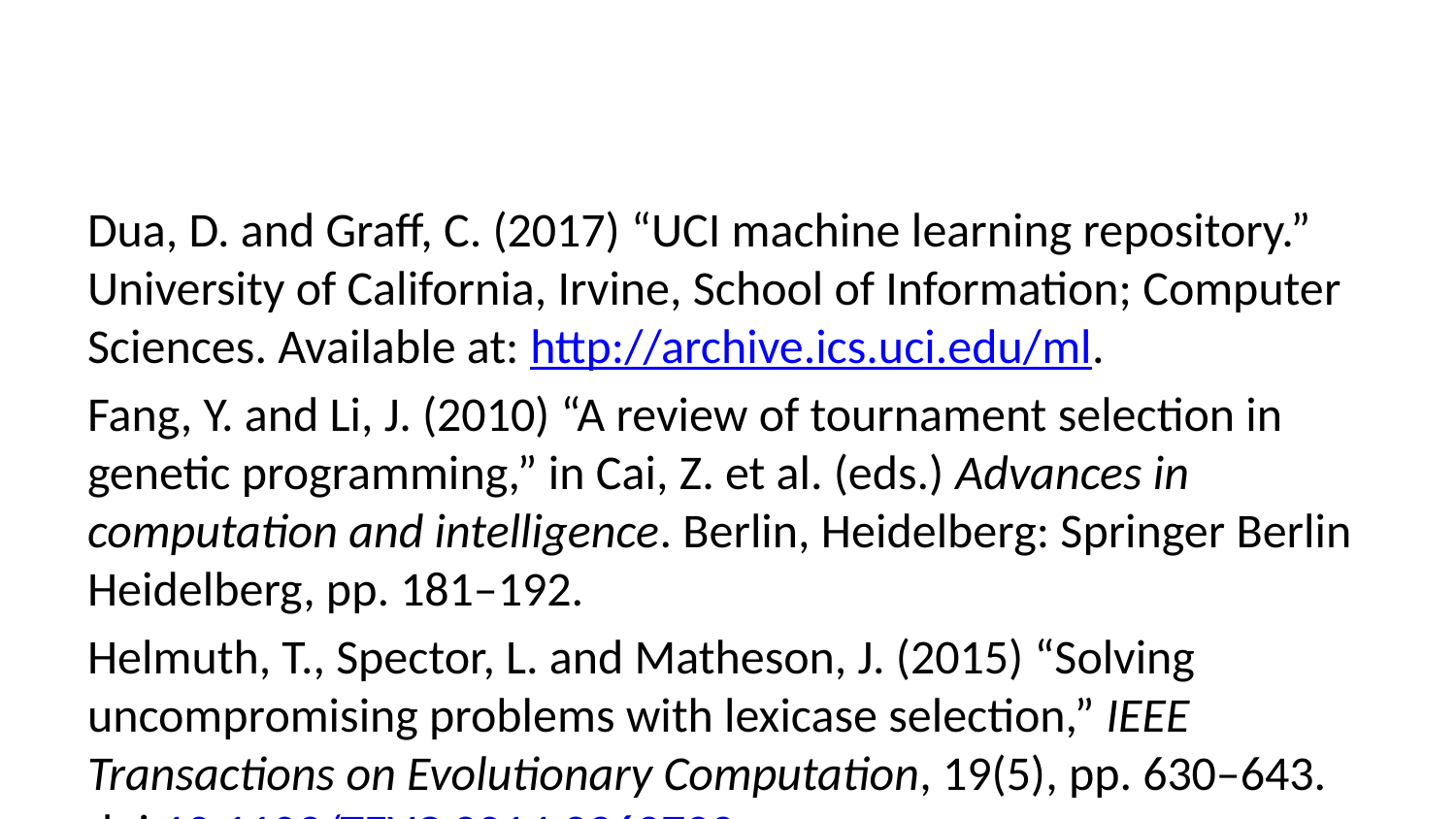

Dua, D. and Graff, C. (2017) “UCI machine learning repository.” University of California, Irvine, School of Information; Computer Sciences. Available at: http://archive.ics.uci.edu/ml.
Fang, Y. and Li, J. (2010) “A review of tournament selection in genetic programming,” in Cai, Z. et al. (eds.) Advances in computation and intelligence. Berlin, Heidelberg: Springer Berlin Heidelberg, pp. 181–192.
Helmuth, T., Spector, L. and Matheson, J. (2015) “Solving uncompromising problems with lexicase selection,” IEEE Transactions on Evolutionary Computation, 19(5), pp. 630–643. doi:10.1109/TEVC.2014.2362729.
Koza, J.R. (1992) Genetic programming: On the programming of computers by means of natural selection. Cambridge, MA, USA: MIT Press. Available at: http://mitpress.mit.edu/books/genetic-programming.
Kushchu, I. (2002) “An evaluation of EvolutionaryGeneralisation in genetic programming,” Artificial Intelligence Review - AIR, 18, pp. 3–14. doi:10.1023/A:1016379201230.
La Cava, W. et al. (2017) “A probabilistic and multi-objective analysis of lexicase selection and epsilon-lexicase selection.” arXiv. doi:10.48550/ARXIV.1709.05394.
La Cava, W., Spector, L. and Danai, K. (2016) “Epsilon-lexicase selection for regression,” in Proceedings of the genetic and evolutionary computation conference 2016. New York, NY, USA: Association for Computing Machinery (GECCO ’16), pp. 741–748. doi:10.1145/2908812.2908898.
O’Neill, M. et al. (2010) “Open issues in genetic programming,” Genetic Programming and Evolvable Machines, 11, pp. 339–363. doi:10.1007/s10710-010-9113-2.
Orzechowski, P., Cava, W.L. and Moore, J.H. (2018) “Where are we now?” in Proceedings of the genetic and evolutionary computation conference. ACM. doi:10.1145/3205455.3205539.
Silva, S. and Vanneschi, L. (2009) “Operator equalisation, bloat and overfitting: A study on human oral bioavailability prediction,” in Proceedings of the 11th Annual Genetic and Evolutionary Computation Conference, GECCO-2009, pp. 1115–1122. doi:10.1145/1569901.1570051.
Wang, Y., Wagner, N. and Rondinelli, J.M. (2019) “Symbolic regression in materials science,” MRS Communications, 9(3), pp. 793–805. doi:10.1557/mrc.2019.85.